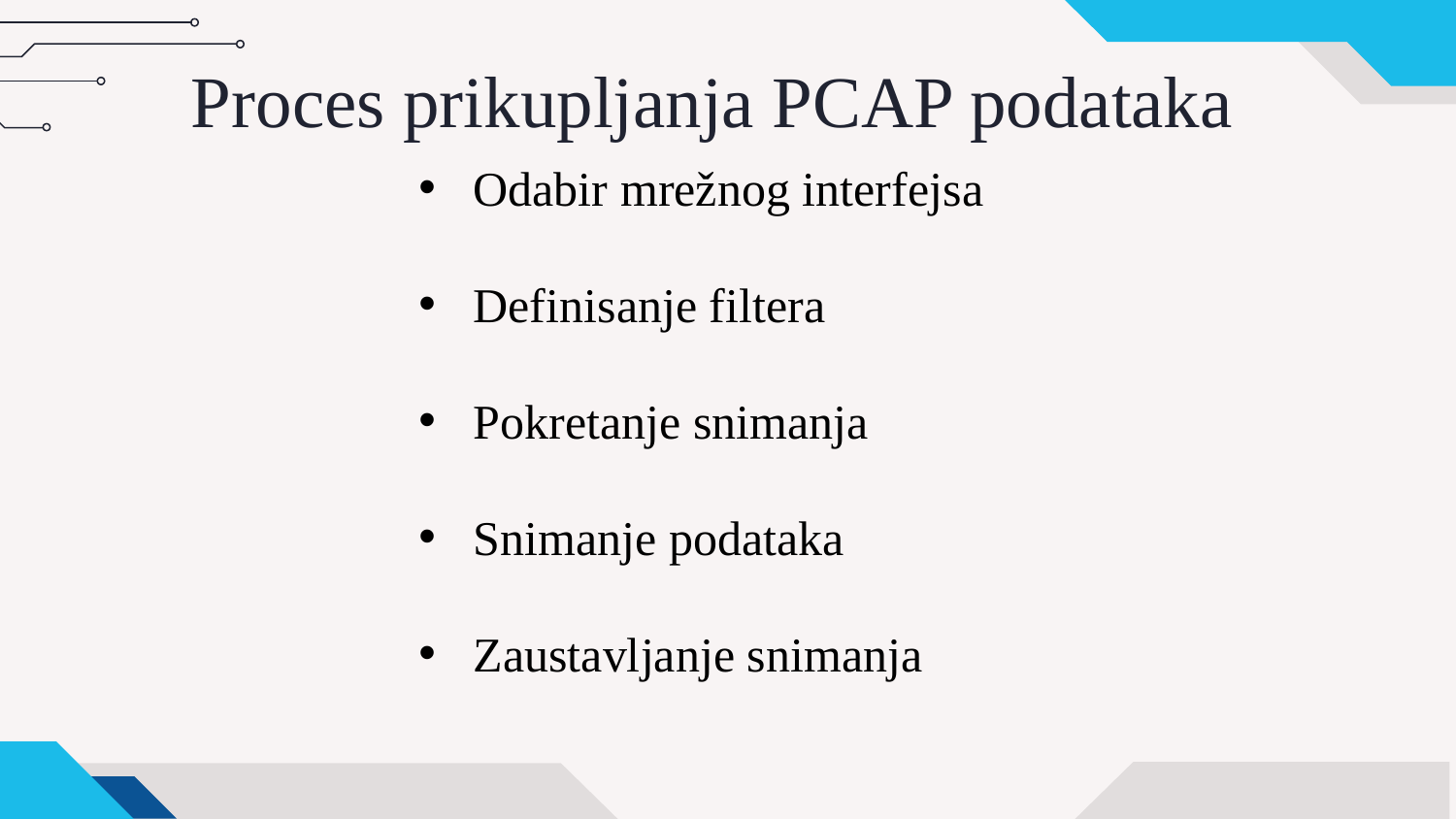

# Proces prikupljanja PCAP podataka
Odabir mrežnog interfejsa

Definisanje filtera

Pokretanje snimanja

Snimanje podataka

Zaustavljanje snimanja